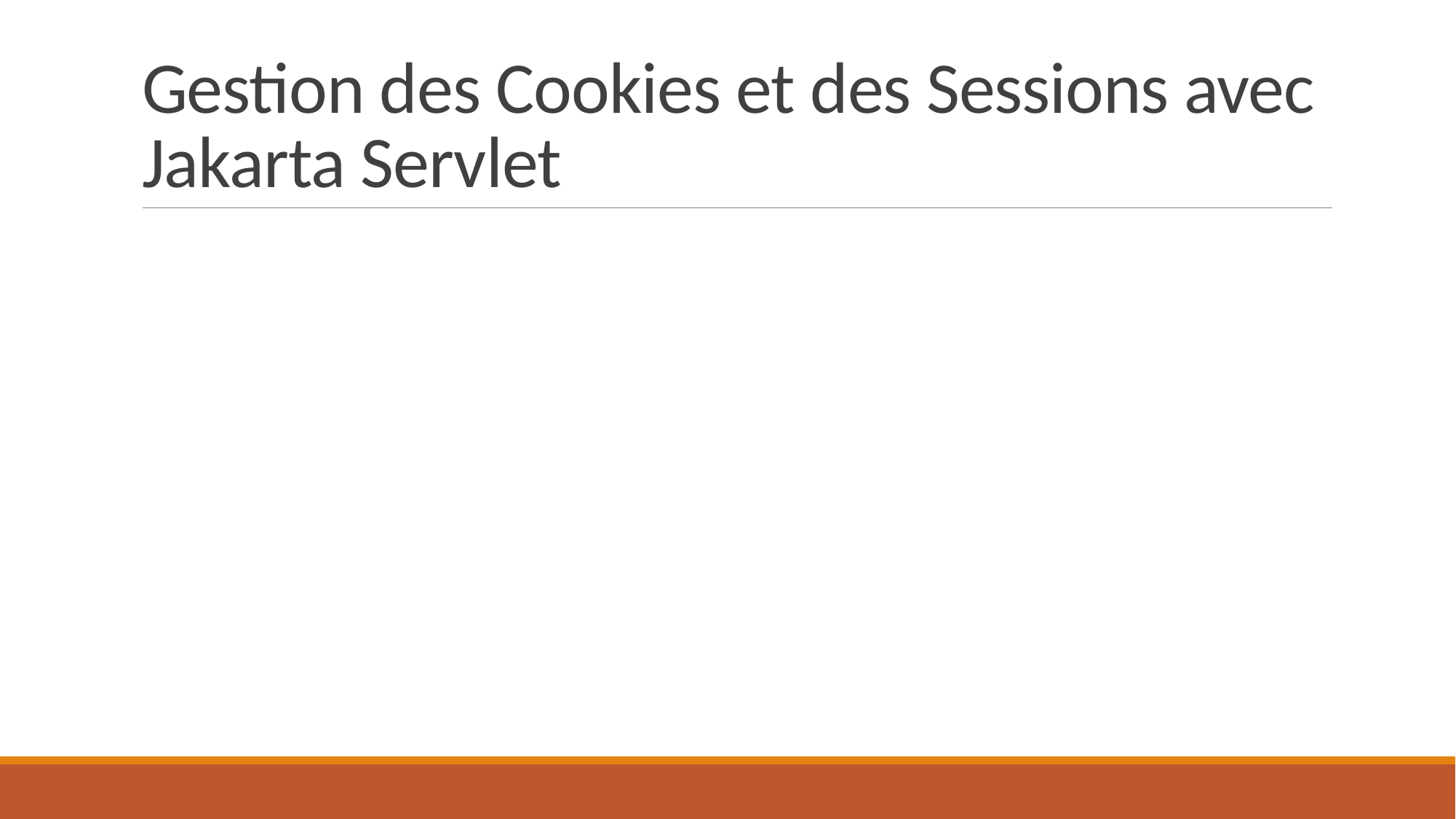

# Gestion des Cookies et des Sessions avec Jakarta Servlet